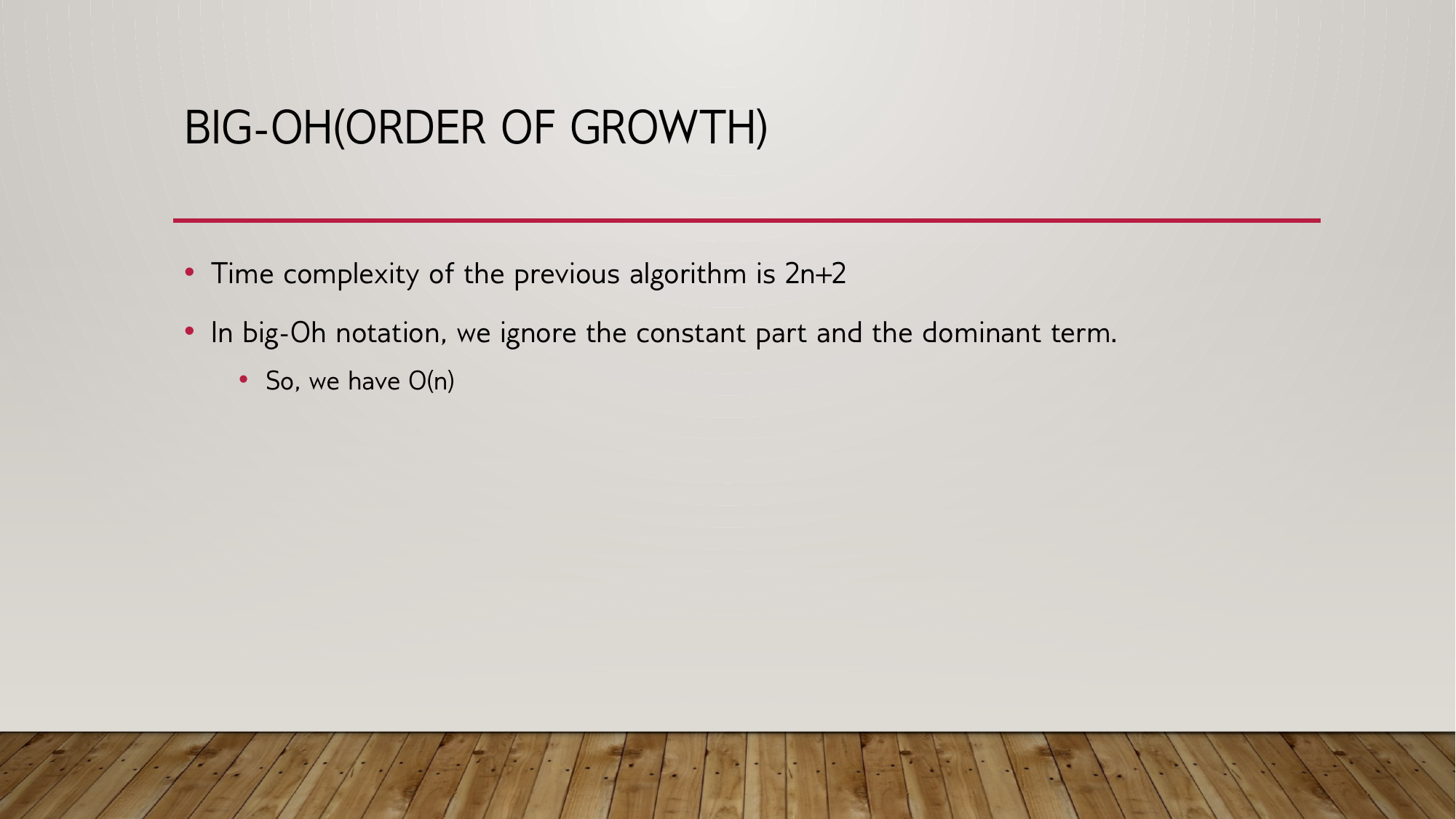

# Big-OH(Order of growth)
Time complexity of the previous algorithm is 2n+2
In big-Oh notation, we ignore the constant part and the dominant term.
So, we have O(n)